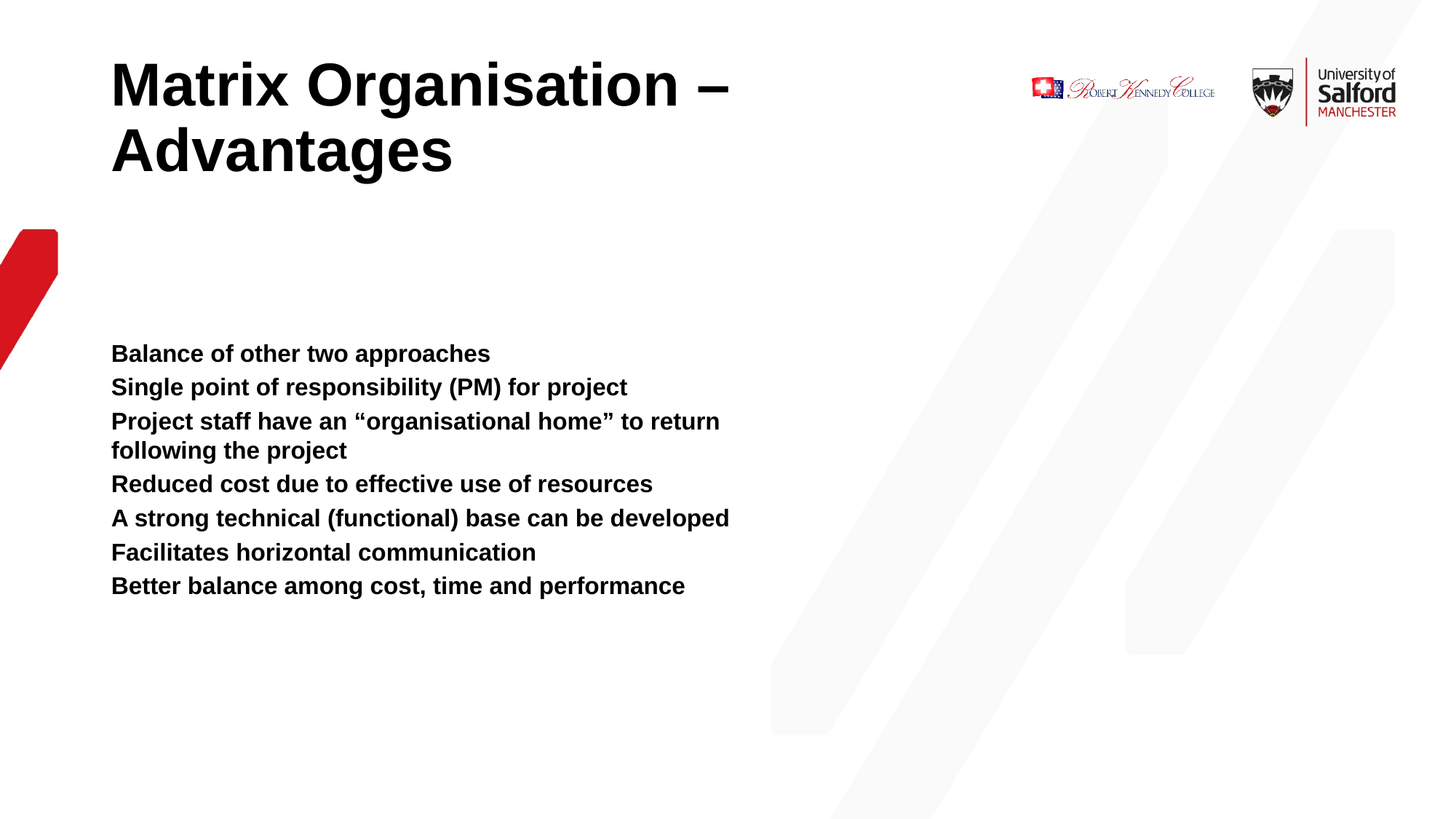

Matrix Organisation – Advantages
Balance of other two approaches
Single point of responsibility (PM) for project
Project staff have an “organisational home” to return following the project
Reduced cost due to effective use of resources
A strong technical (functional) base can be developed
Facilitates horizontal communication
Better balance among cost, time and performance